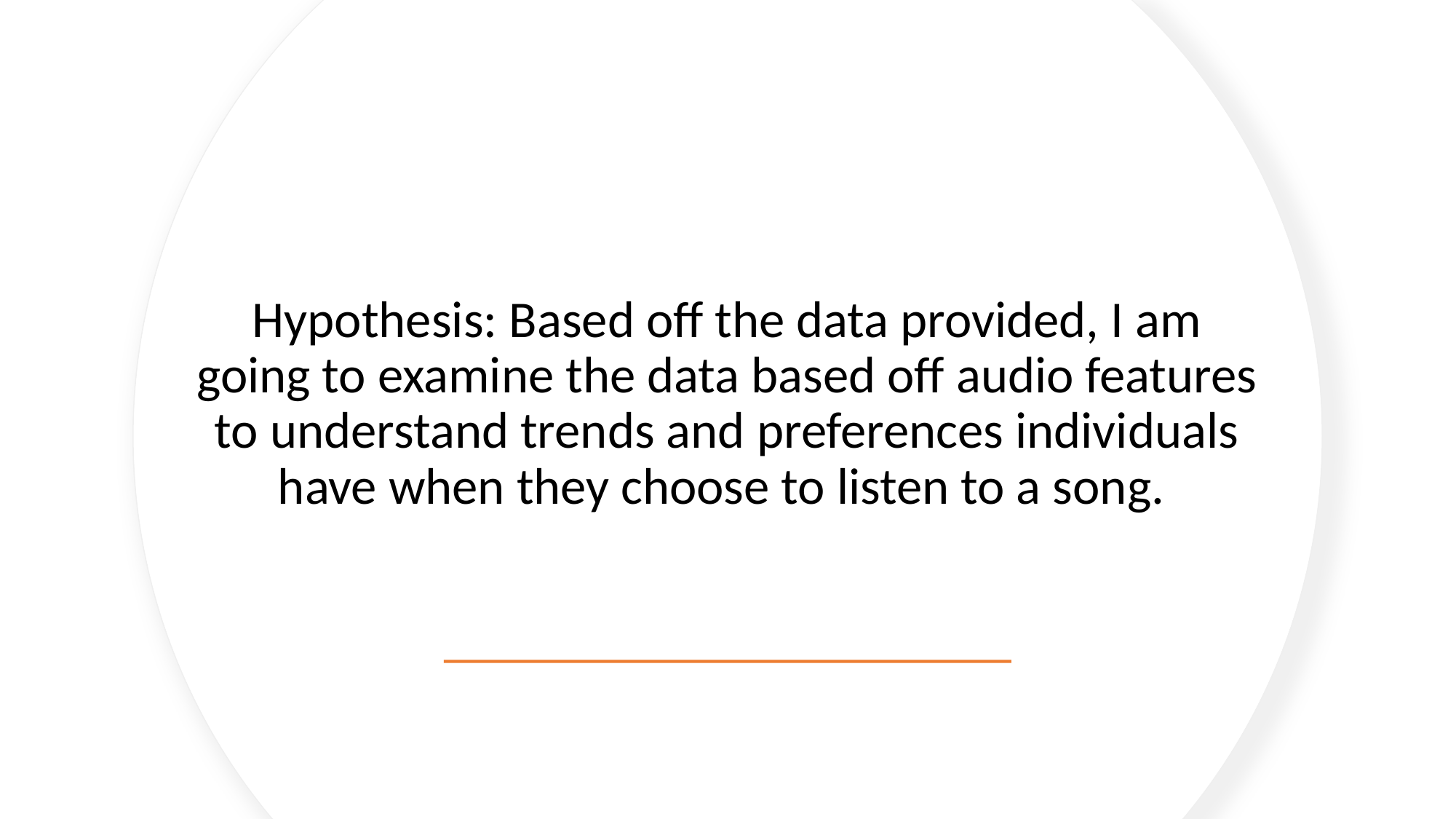

# Hypothesis: Based off the data provided, I am going to examine the data based off audio features to understand trends and preferences individuals have when they choose to listen to a song.